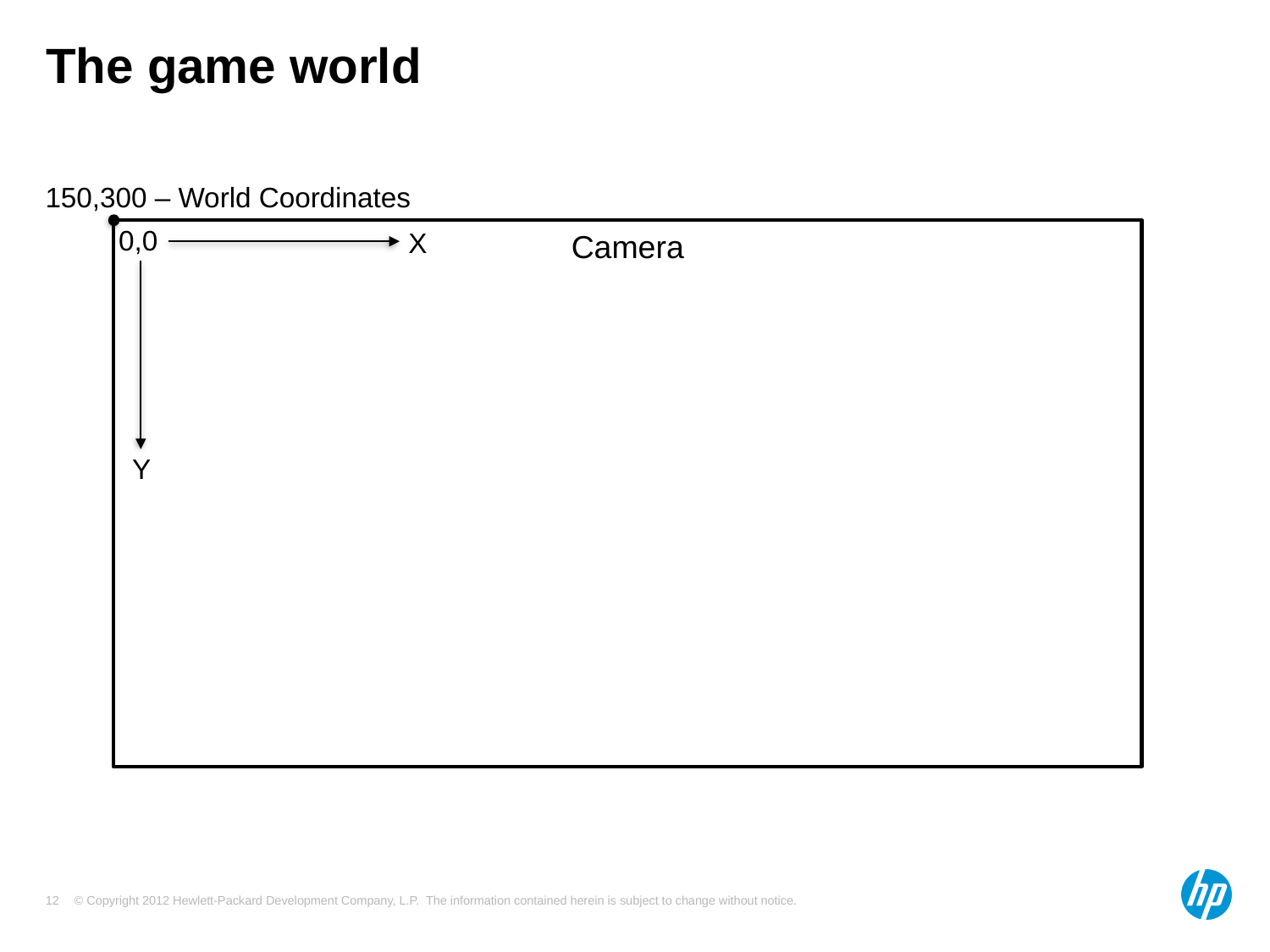

# The game world

150,300 – World Coordinates

0,0
X
Camera
Y